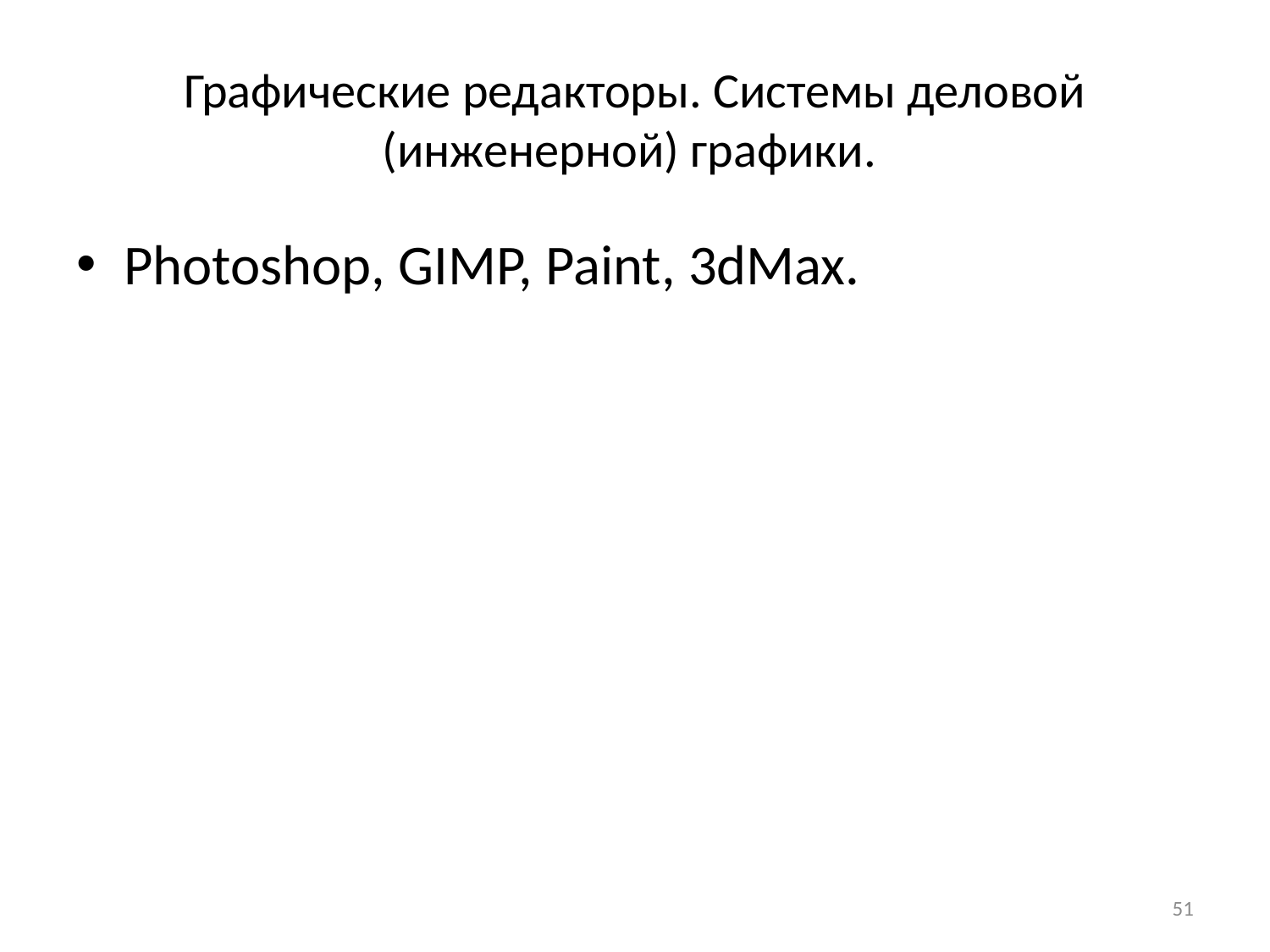

# Графические редакторы. Системы деловой (инженерной) графики.
Photoshop, GIMP, Paint, 3dMax.
51